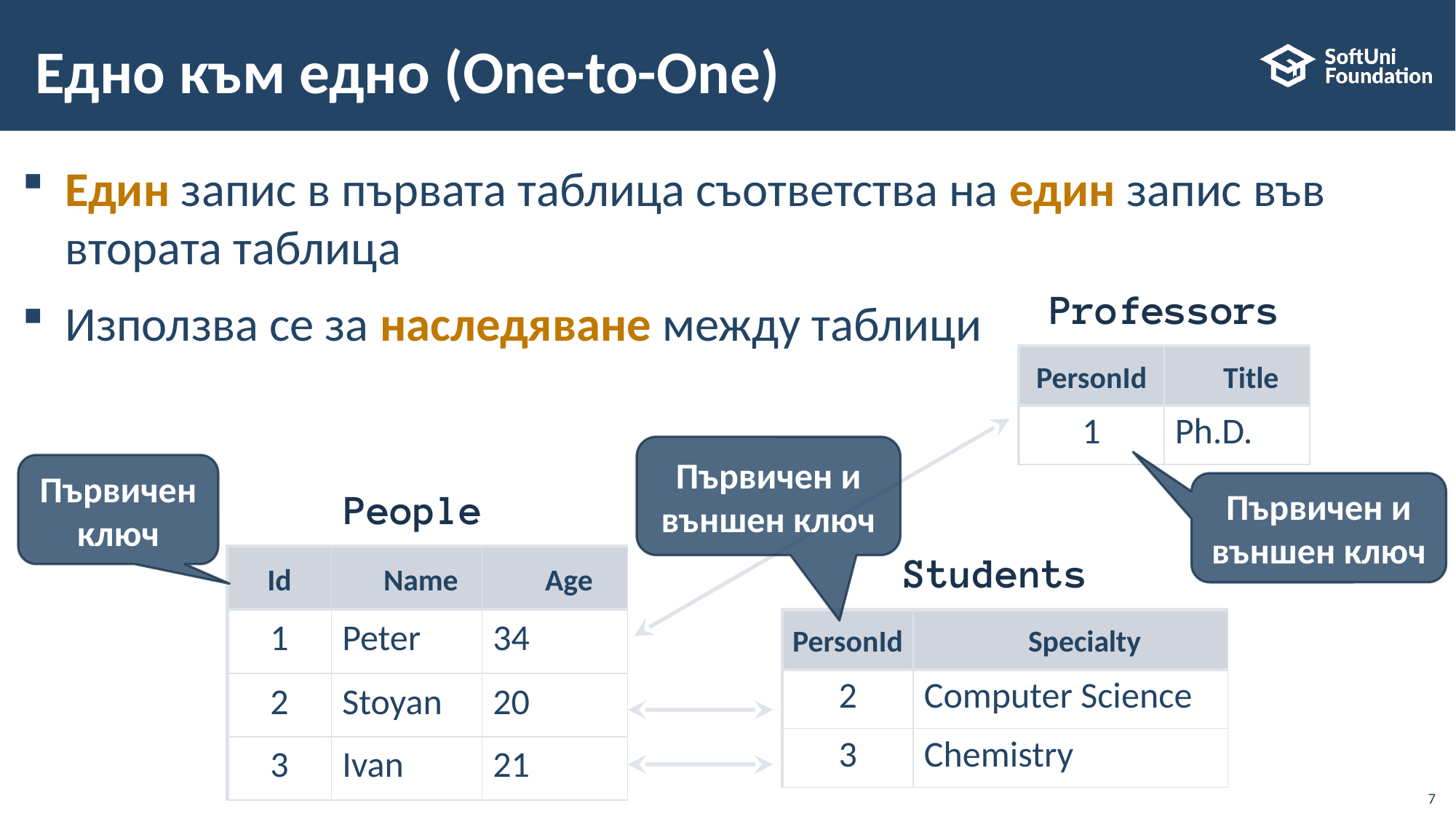

# Едно към едно (One-to-One)
Един запис в първата таблица съответства на един запис във втората таблица
Използва се за наследяване между таблици
Professors
| PersonId | Title |
| --- | --- |
| 1 | Ph.D. |

Първичен и външен ключ
Първичен ключ
Първичен и външен ключ
People
| Id | Name | Age |
| --- | --- | --- |
| 1 | Peter | 34 |
| 2 | Stoyan | 20 |
| 3 | Ivan | 21 |
Students
| PersonId | Specialty |
| --- | --- |
| 2 | Computer Science |
| 3 | Chemistry |

7